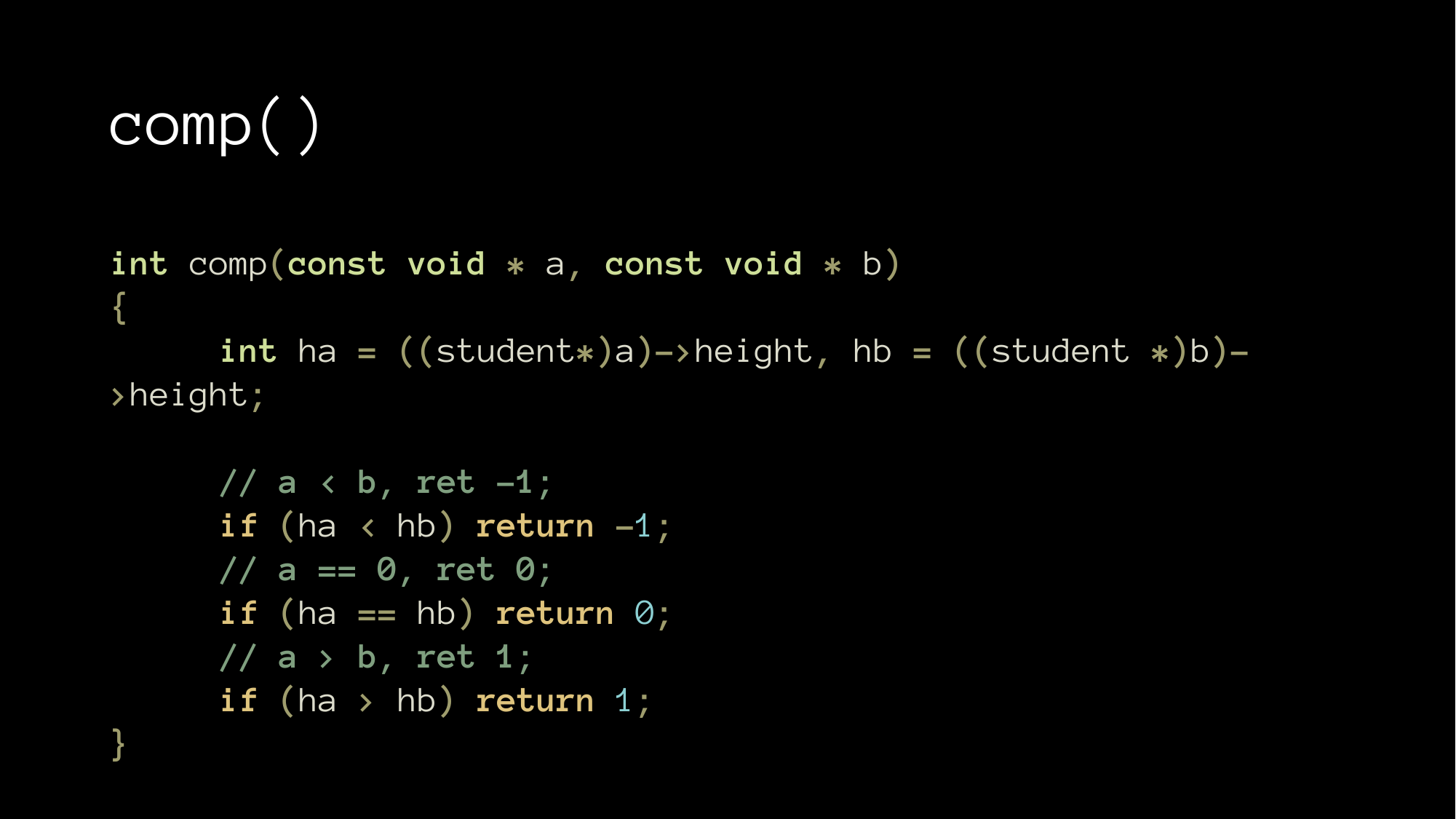

# comp()
int comp(const void * a, const void * b)
{
	int ha = ((student*)a)->height, hb = ((student *)b)->height;

	// a < b, ret -1;
	if (ha < hb) return -1;
	// a == 0, ret 0;
	if (ha == hb) return 0;
	// a > b, ret 1;
	if (ha > hb) return 1;
}